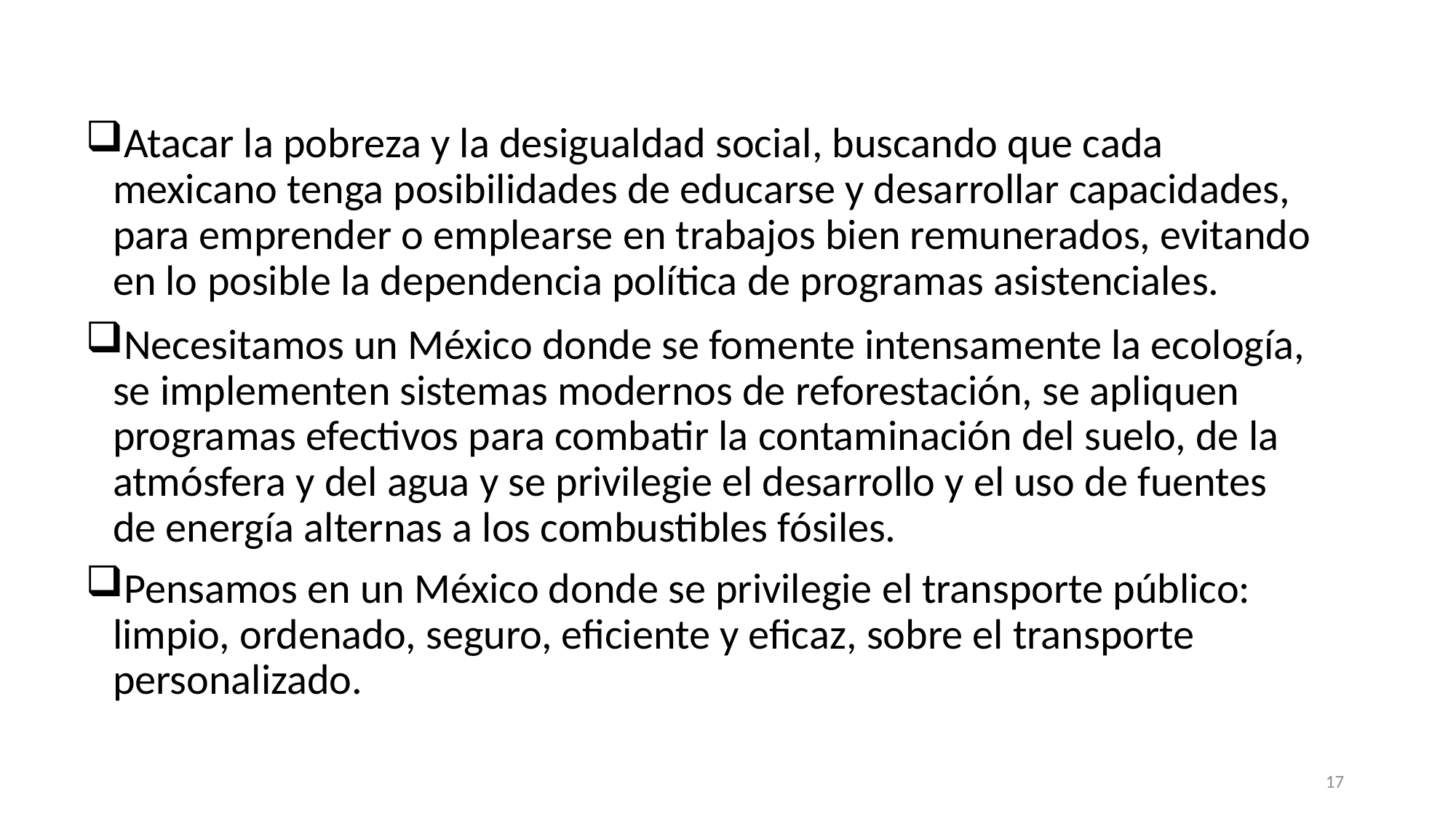

Atacar la pobreza y la desigualdad social, buscando que cada mexicano tenga posibilidades de educarse y desarrollar capacidades, para emprender o emplearse en trabajos bien remunerados, evitando en lo posible la dependencia política de programas asistenciales.
Necesitamos un México donde se fomente intensamente la ecología, se implementen sistemas modernos de reforestación, se apliquen programas efectivos para combatir la contaminación del suelo, de la atmósfera y del agua y se privilegie el desarrollo y el uso de fuentes de energía alternas a los combustibles fósiles.
Pensamos en un México donde se privilegie el transporte público: limpio, ordenado, seguro, eficiente y eficaz, sobre el transporte personalizado.

17